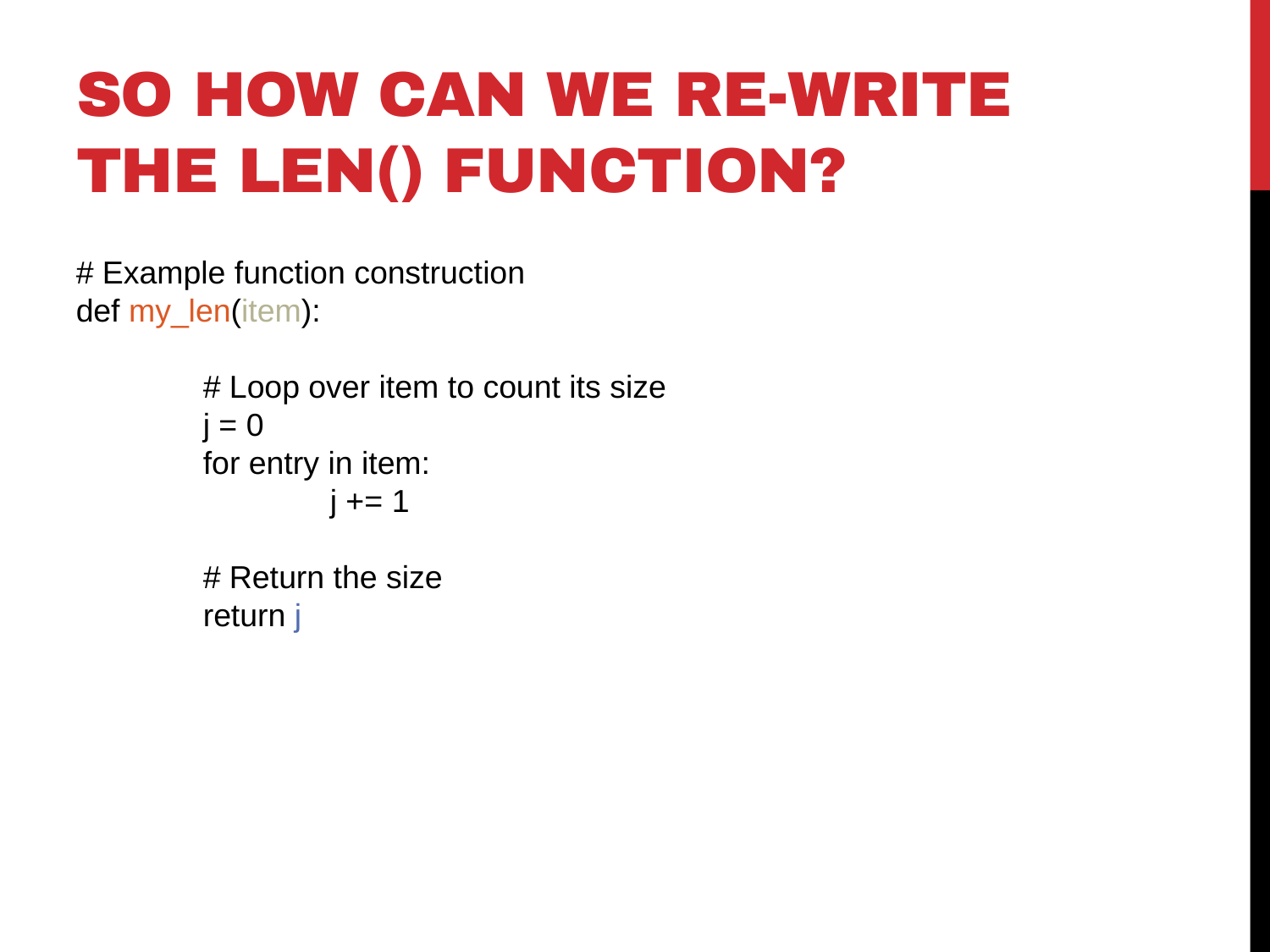

# so how can we re-write the len() function?
# Example function construction
def my_len(item):

	# Loop over item to count its size
	j = 0
	for entry in item:
		j += 1

	# Return the size
	return j